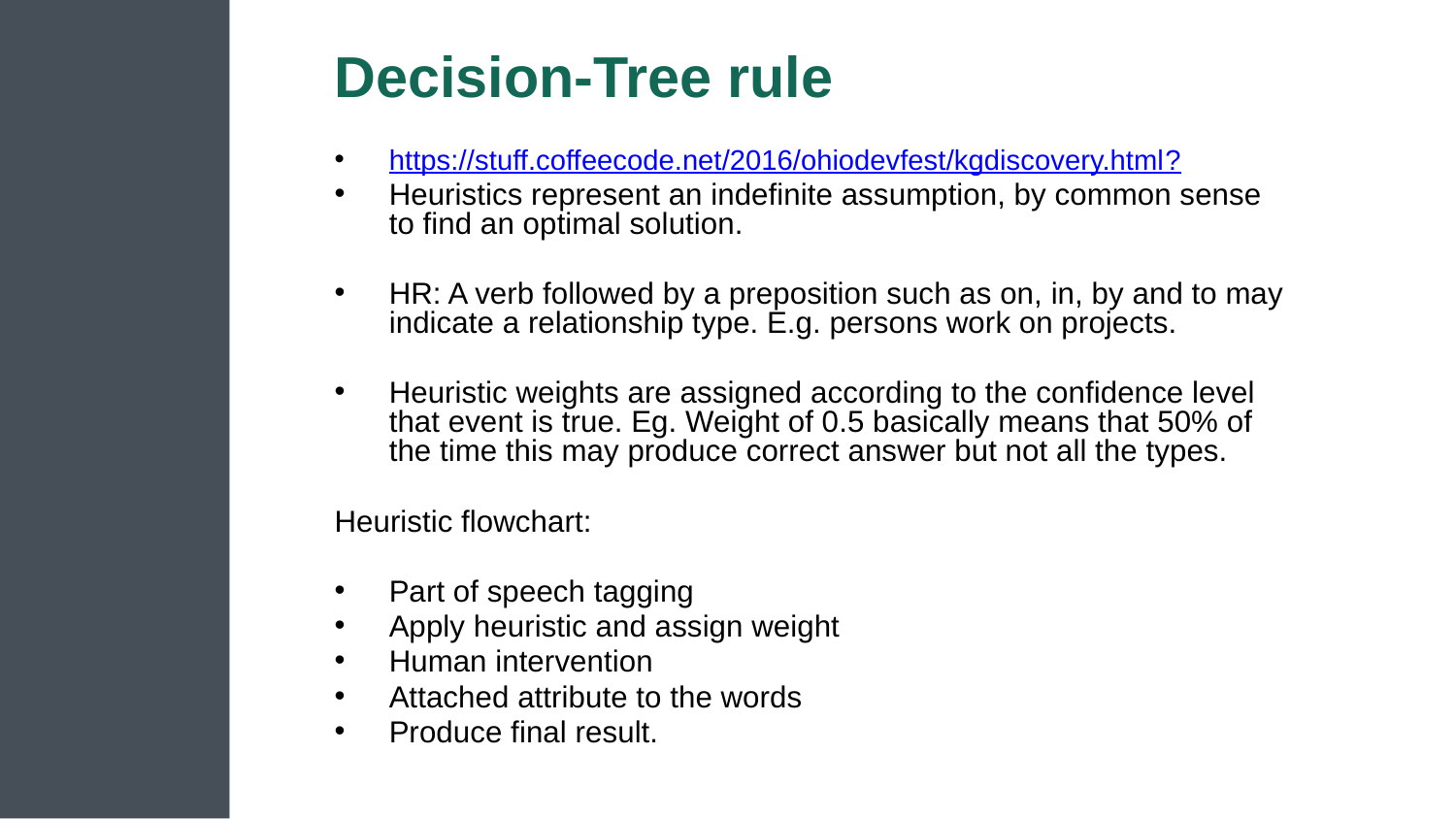

# Decision-Tree rule
https://stuff.coffeecode.net/2016/ohiodevfest/kgdiscovery.html?
Heuristics represent an indefinite assumption, by common sense to find an optimal solution.

HR: A verb followed by a preposition such as on, in, by and to may indicate a relationship type. E.g. persons work on projects.

Heuristic weights are assigned according to the confidence level that event is true. Eg. Weight of 0.5 basically means that 50% of the time this may produce correct answer but not all the types.

Heuristic flowchart:

Part of speech tagging
Apply heuristic and assign weight
Human intervention
Attached attribute to the words
Produce final result.